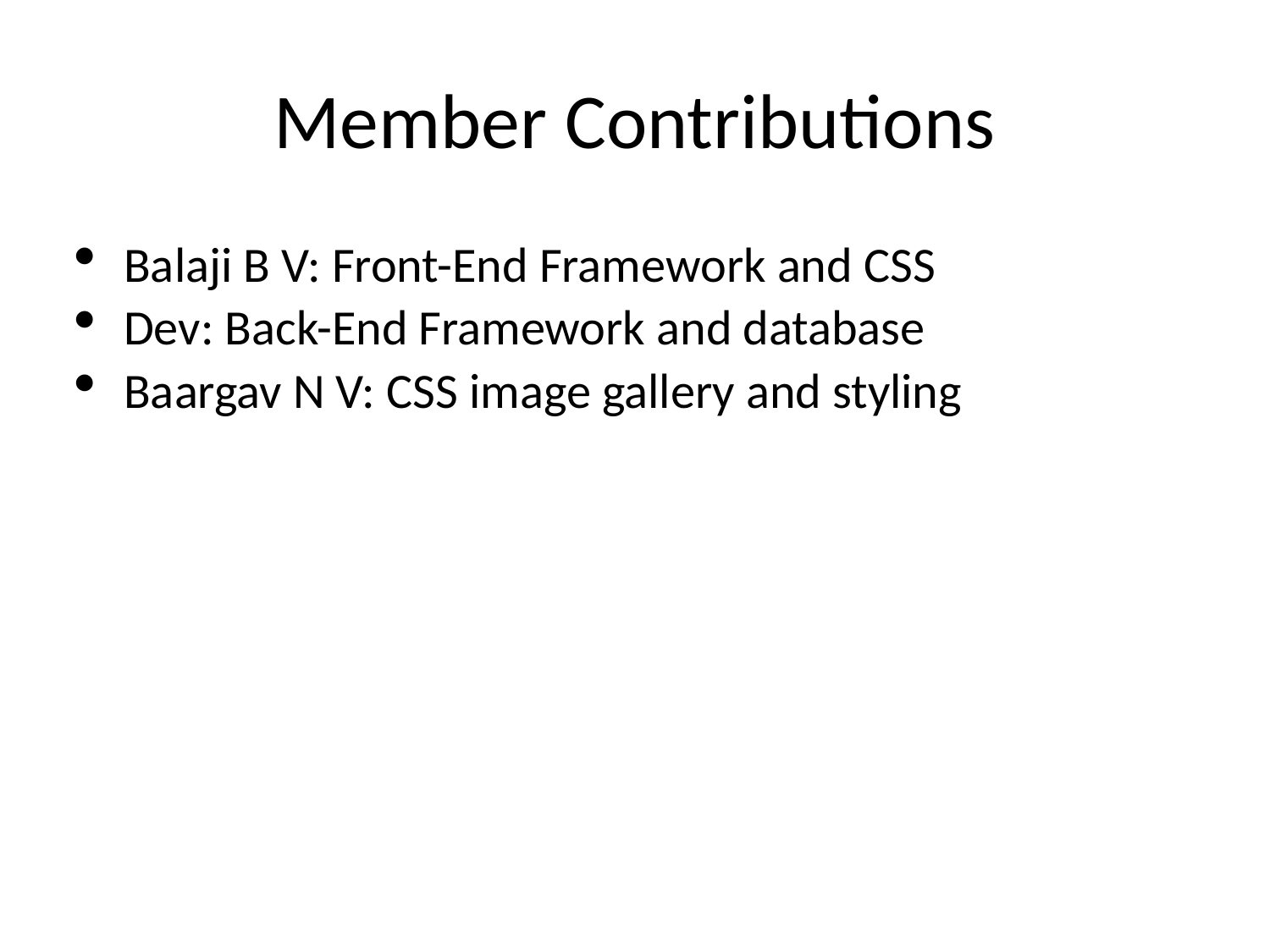

# Member Contributions
Balaji B V: Front-End Framework and CSS
Dev: Back-End Framework and database
Baargav N V: CSS image gallery and styling